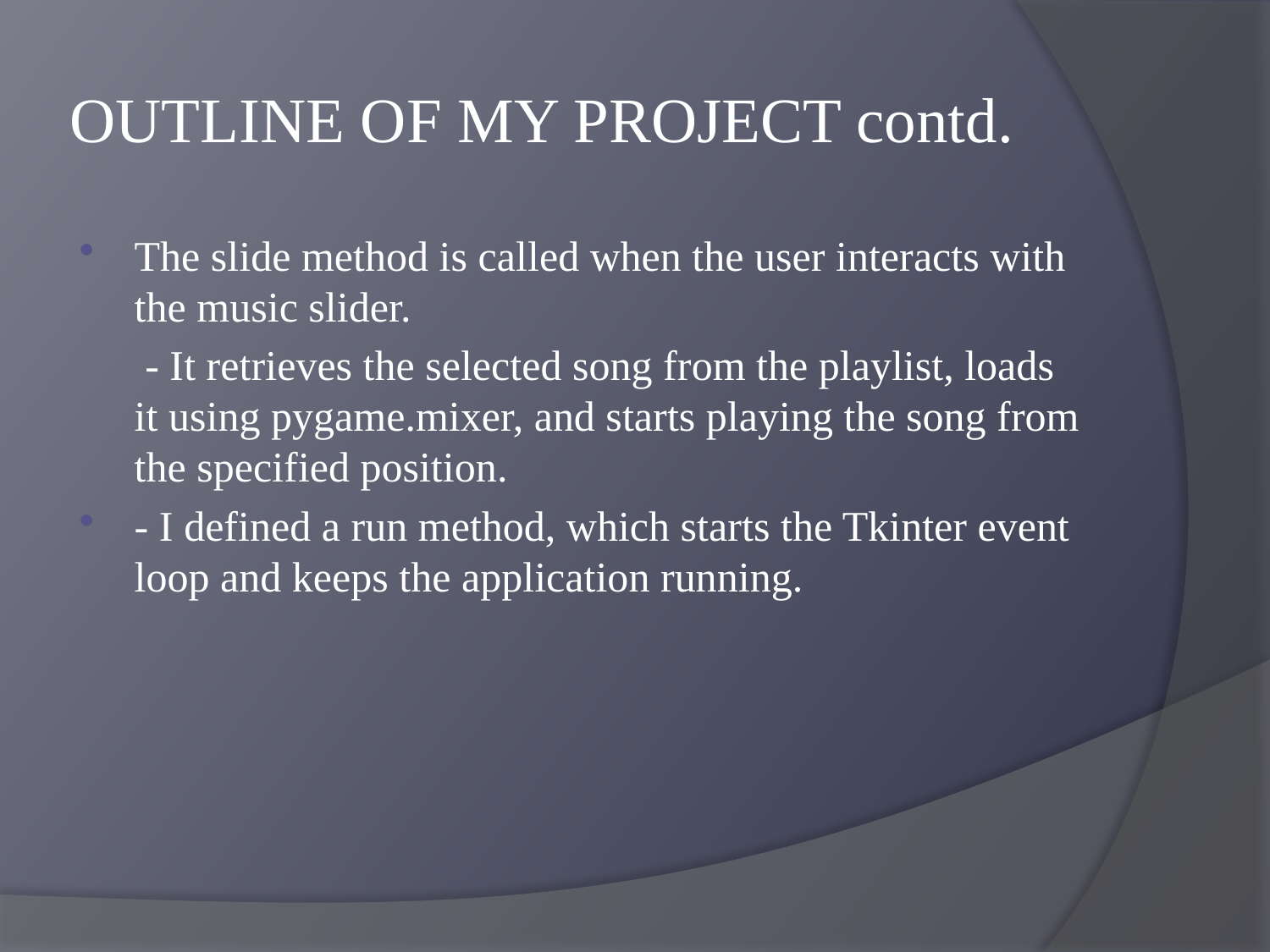

# OUTLINE OF MY PROJECT contd.
The slide method is called when the user interacts with the music slider.
	 - It retrieves the selected song from the playlist, loads it using pygame.mixer, and starts playing the song from the specified position.
- I defined a run method, which starts the Tkinter event loop and keeps the application running.